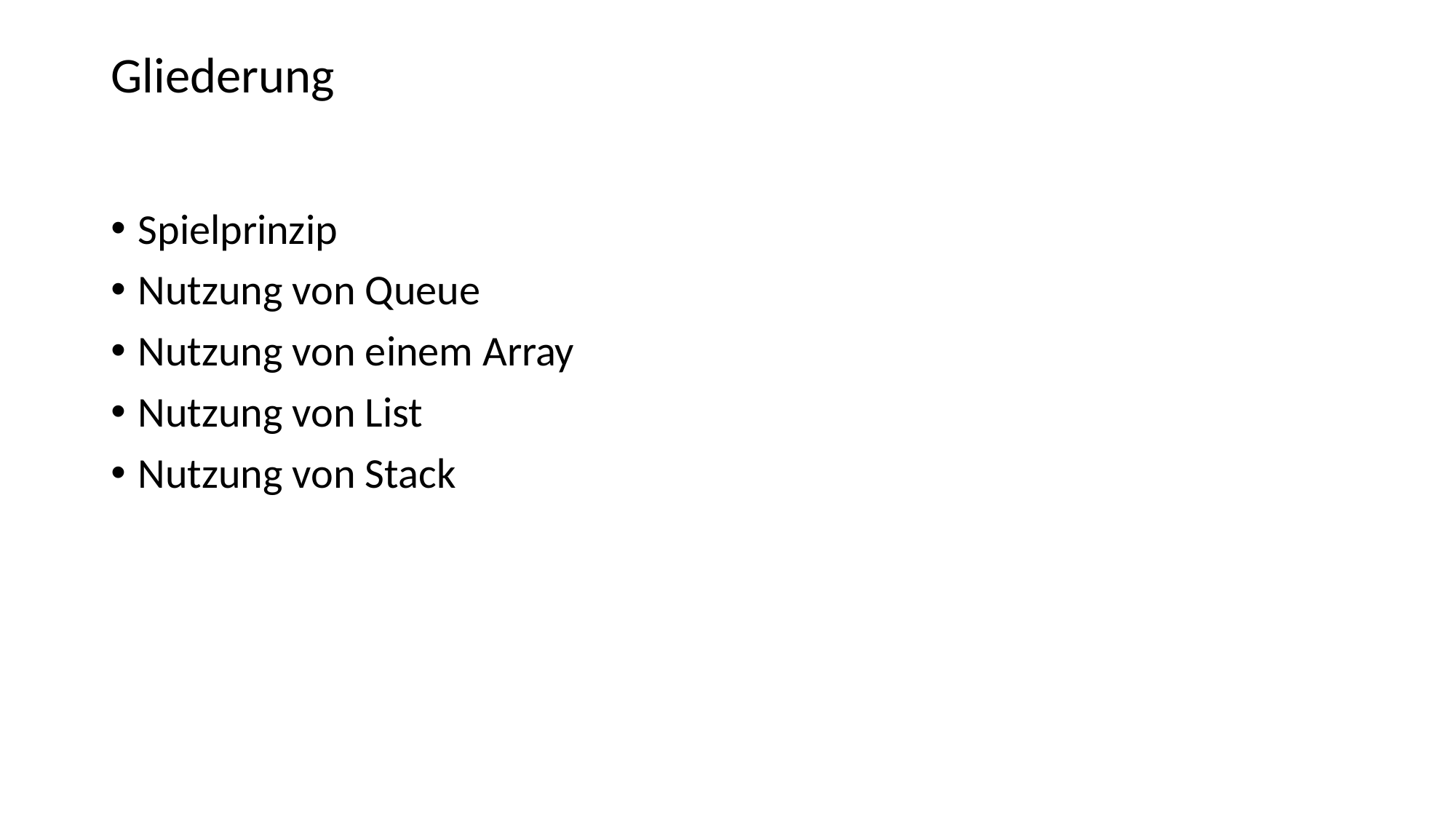

# Gliederung
Spielprinzip
Nutzung von Queue
Nutzung von einem Array
Nutzung von List
Nutzung von Stack